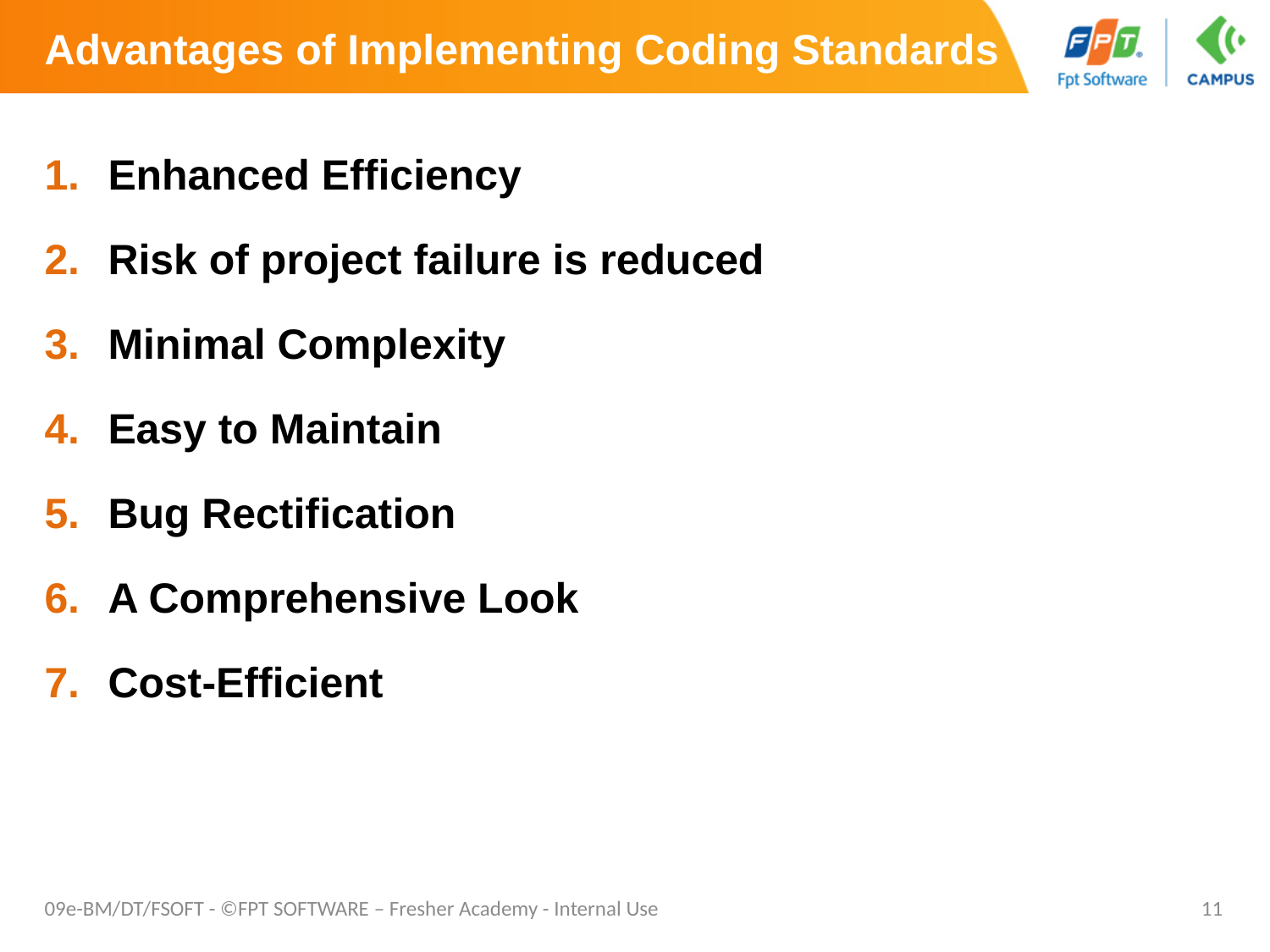

# Advantages of Implementing Coding Standards
Enhanced Efficiency
Risk of project failure is reduced
Minimal Complexity
Easy to Maintain
Bug Rectification
A Comprehensive Look
Cost-Efficient
09e-BM/DT/FSOFT - ©FPT SOFTWARE – Fresher Academy - Internal Use
11